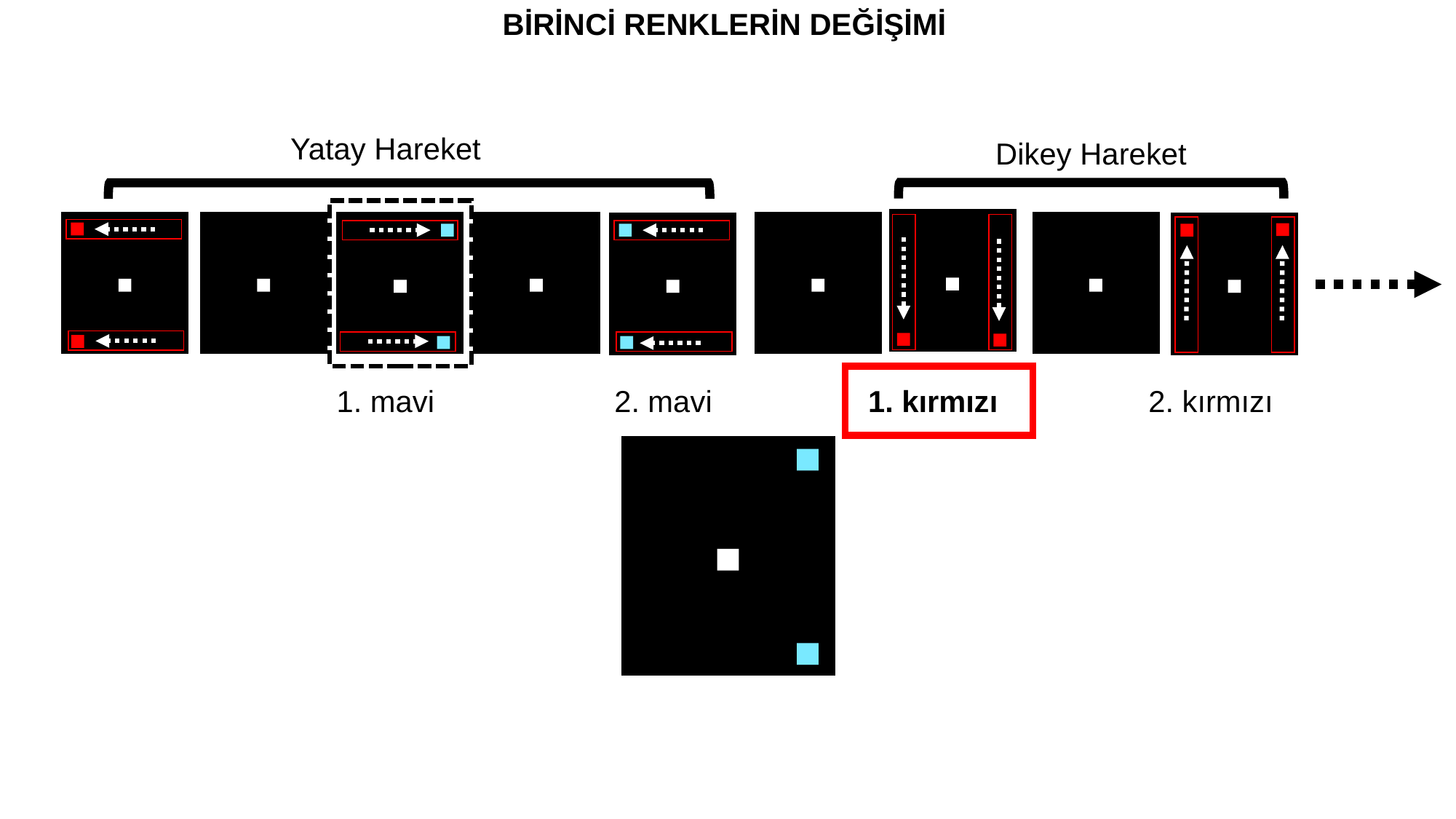

BİRİNCİ RENKLERİN DEĞİŞİMİ

Yatay Hareket
Dikey Hareket

1. mavi
2. mavi
1. kırmızı
2. kırmızı